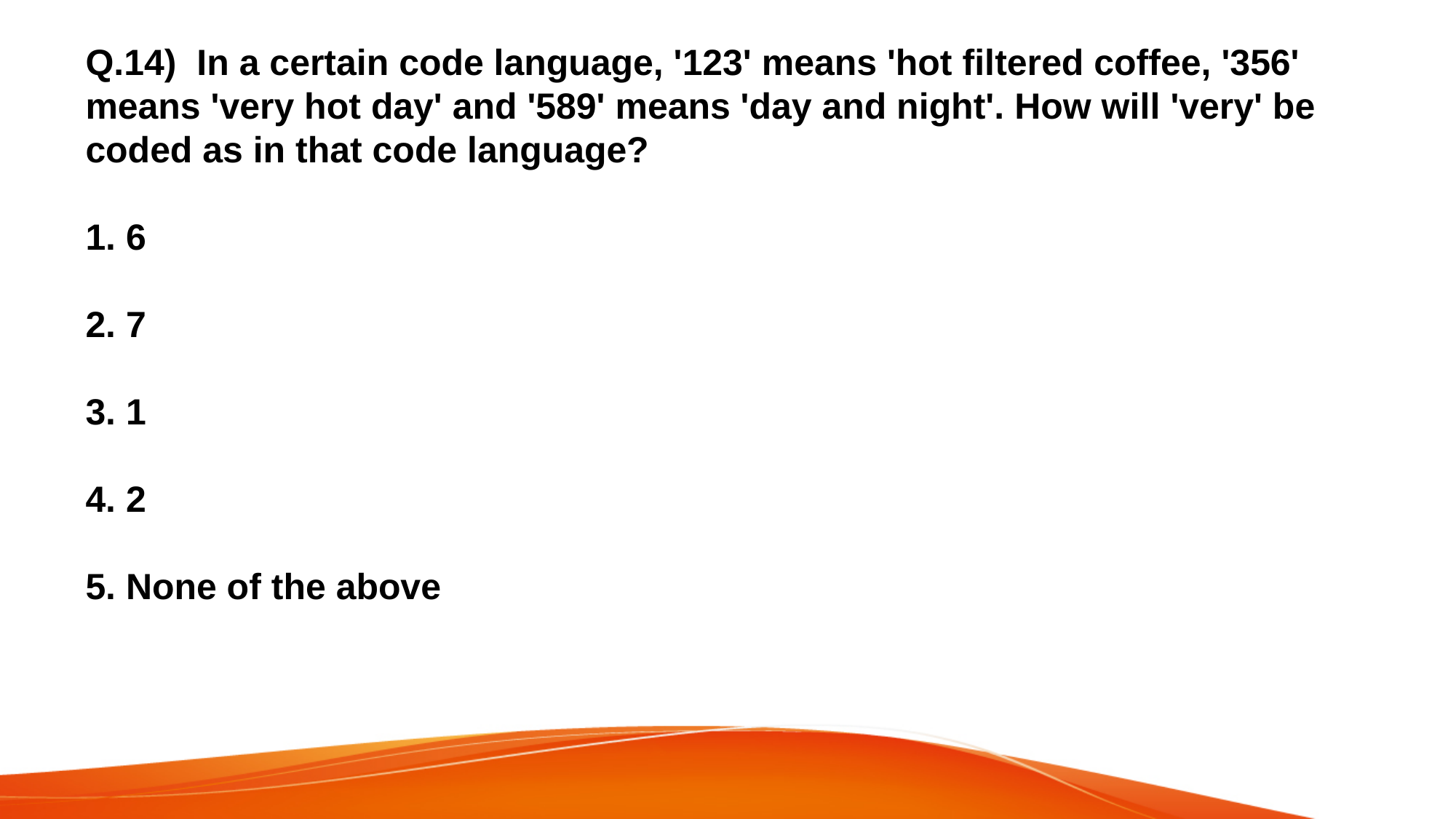

Q.14)  In a certain code language, '123' means 'hot filtered coffee, '356' means 'very hot day' and '589' means 'day and night'. How will 'very' be
coded as in that code language?

1. 6

2. 7

3. 1

4. 2

5. None of the above